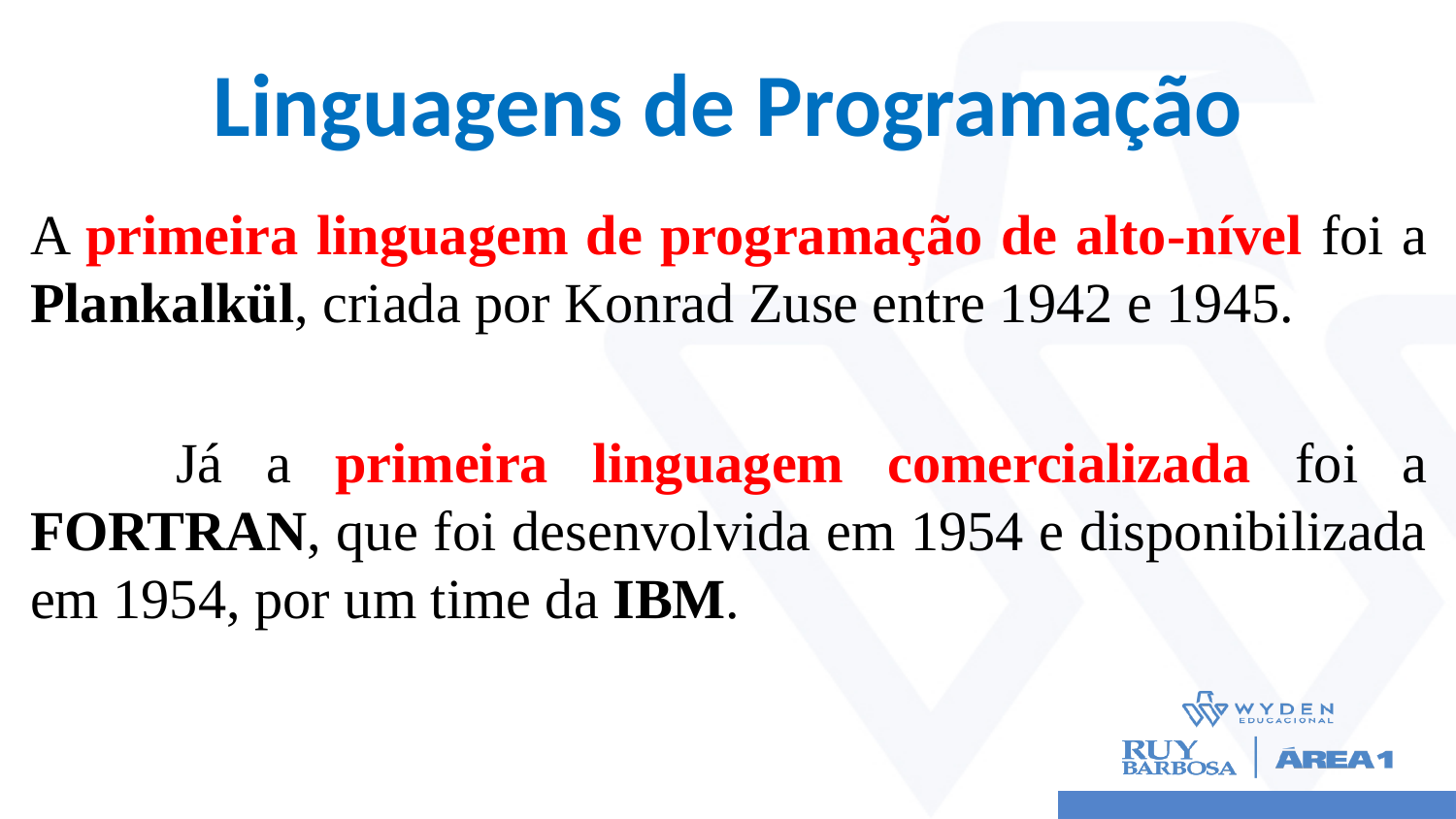

# Linguagens de Programação
A primeira linguagem de programação de alto-nível foi a Plankalkül, criada por Konrad Zuse entre 1942 e 1945.

	Já a primeira linguagem comercializada foi a FORTRAN, que foi desenvolvida em 1954 e disponibilizada em 1954, por um time da IBM.